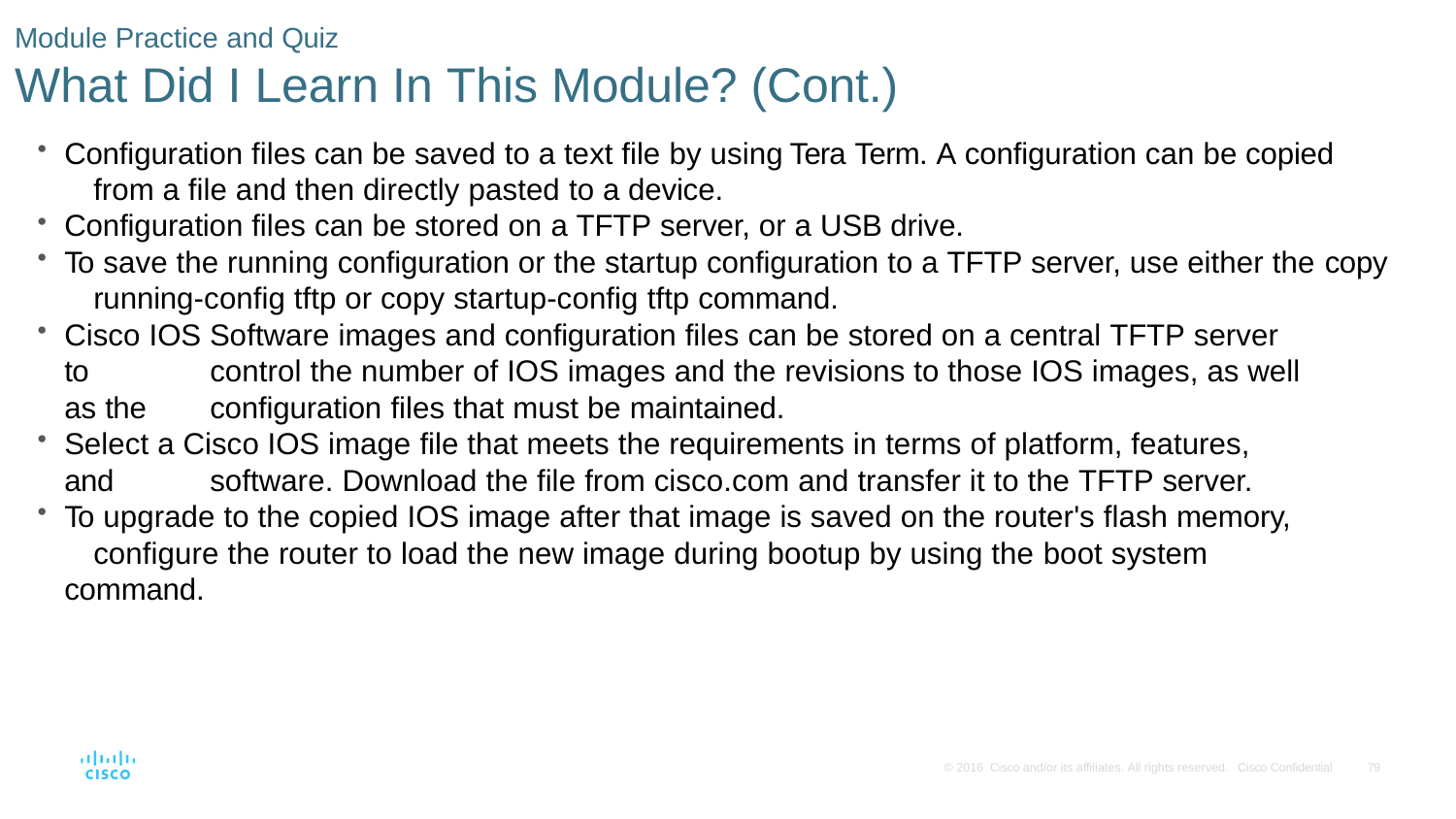

Module Practice and Quiz
# What Did I Learn In This Module? (Cont.)
Configuration files can be saved to a text file by using Tera Term. A configuration can be copied 	from a file and then directly pasted to a device.
Configuration files can be stored on a TFTP server, or a USB drive.
To save the running configuration or the startup configuration to a TFTP server, use either the copy 	running-config tftp or copy startup-config tftp command.
Cisco IOS Software images and configuration files can be stored on a central TFTP server to 	control the number of IOS images and the revisions to those IOS images, as well as the 	configuration files that must be maintained.
Select a Cisco IOS image file that meets the requirements in terms of platform, features, and 	software. Download the file from cisco.com and transfer it to the TFTP server.
To upgrade to the copied IOS image after that image is saved on the router's flash memory, 	configure the router to load the new image during bootup by using the boot system command.
© 2016 Cisco and/or its affiliates. All rights reserved. Cisco Confidential
79